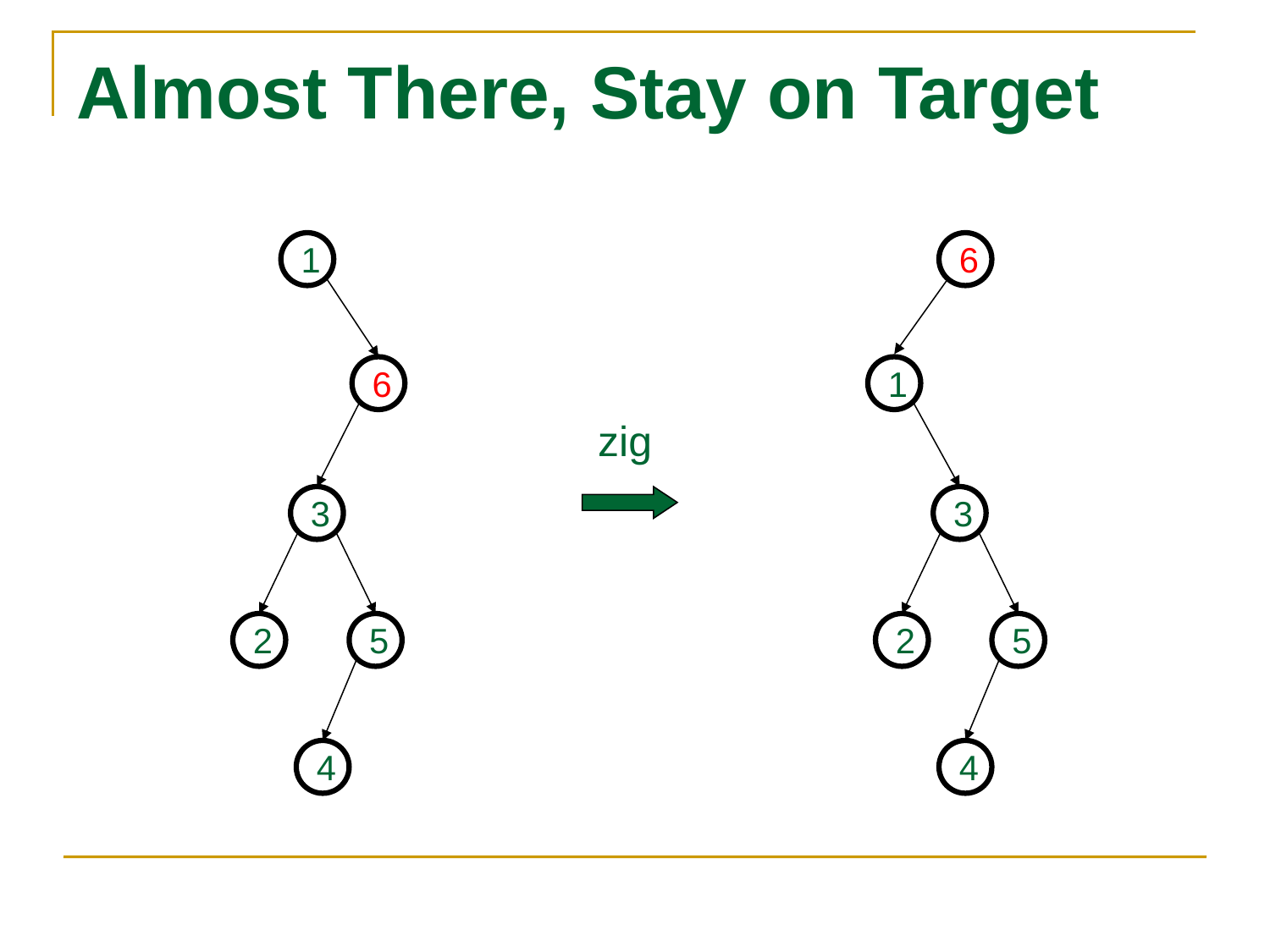

# Almost There, Stay on Target
1
6
3
2
5
4
6
1
3
2
5
4
zig